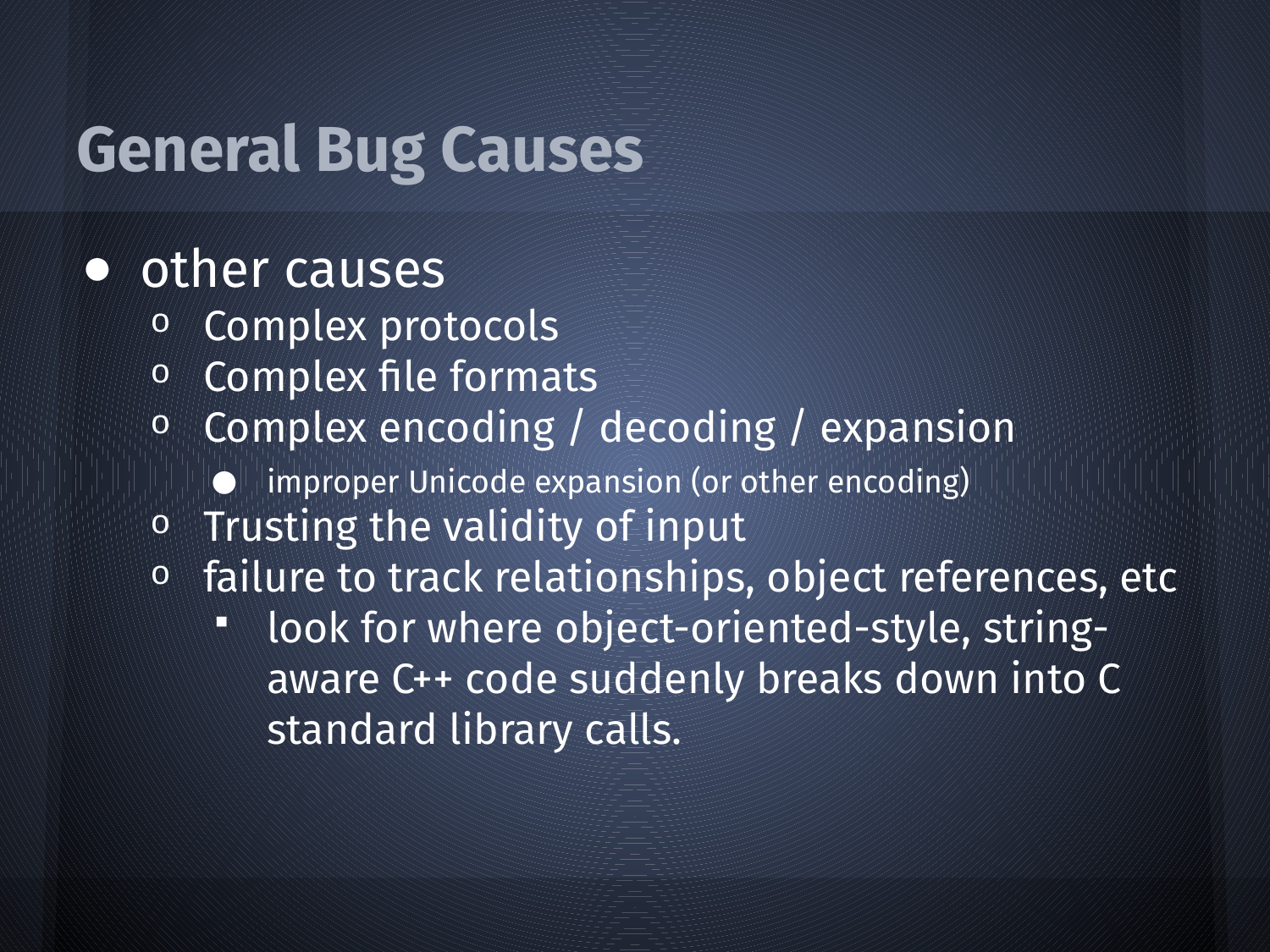

# General Bug Causes
other causes
Complex protocols
Complex file formats
Complex encoding / decoding / expansion
improper Unicode expansion (or other encoding)
Trusting the validity of input
failure to track relationships, object references, etc
look for where object-oriented-style, string-aware C++ code suddenly breaks down into C standard library calls.